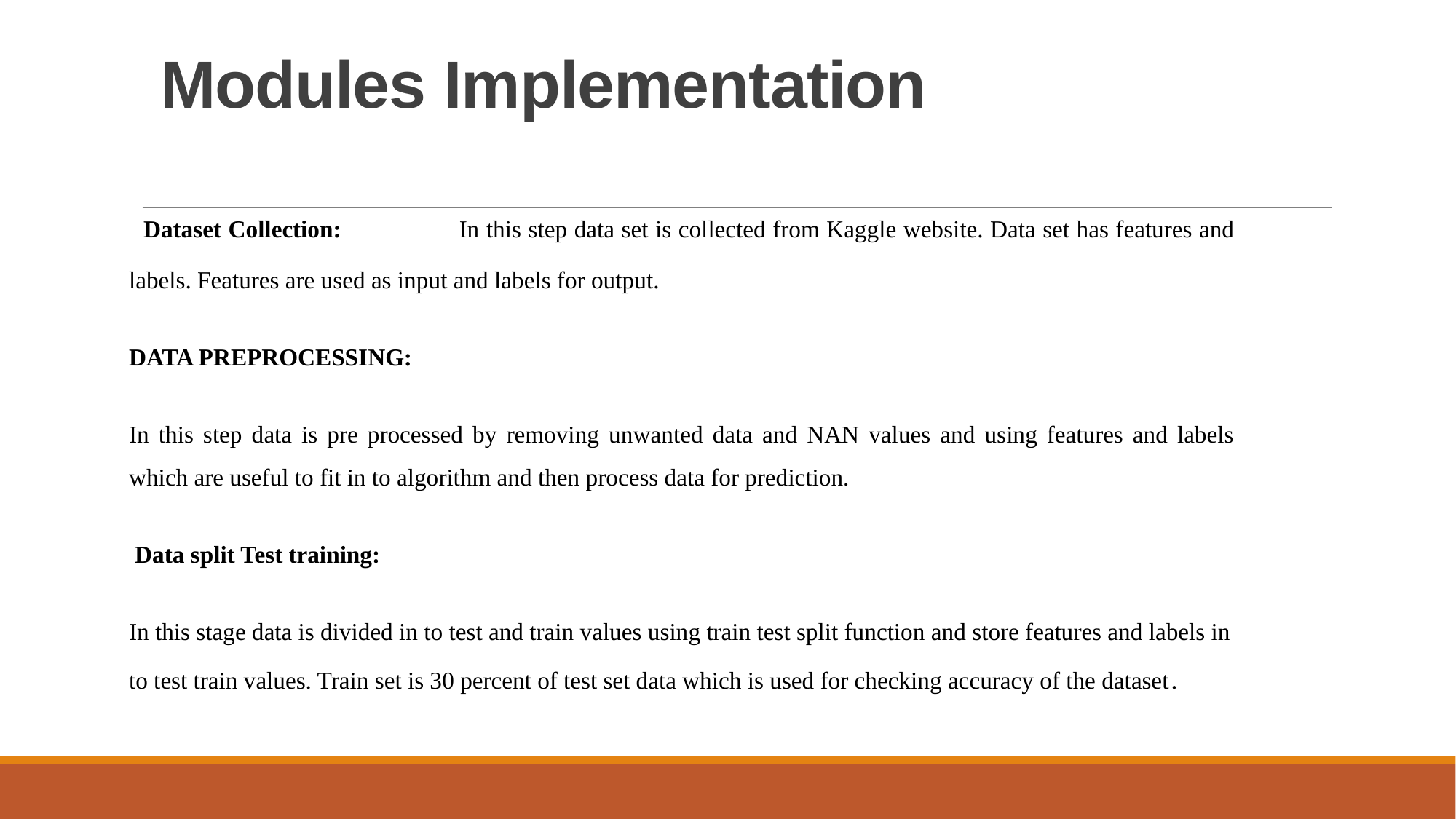

# Modules Implementation
 Dataset Collection: 		In this step data set is collected from Kaggle website. Data set has features and labels. Features are used as input and labels for output.
DATA PREPROCESSING:
In this step data is pre processed by removing unwanted data and NAN values and using features and labels which are useful to fit in to algorithm and then process data for prediction.
 Data split Test training:
In this stage data is divided in to test and train values using train test split function and store features and labels in to test train values. Train set is 30 percent of test set data which is used for checking accuracy of the dataset.